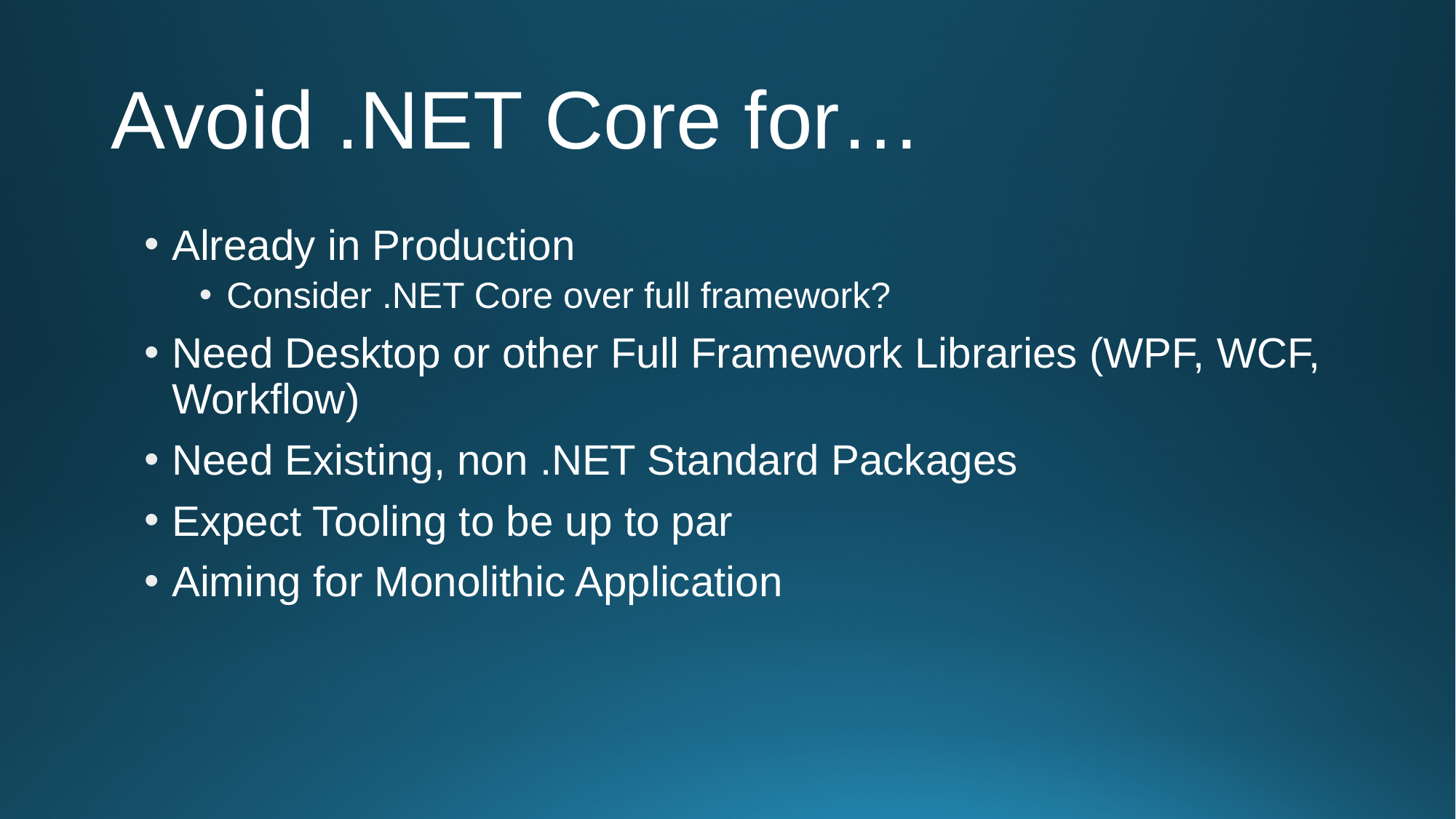

# Avoid .NET Core for…
Already in Production
Consider .NET Core over full framework?
Need Desktop or other Full Framework Libraries (WPF, WCF, Workflow)
Need Existing, non .NET Standard Packages
Expect Tooling to be up to par
Aiming for Monolithic Application